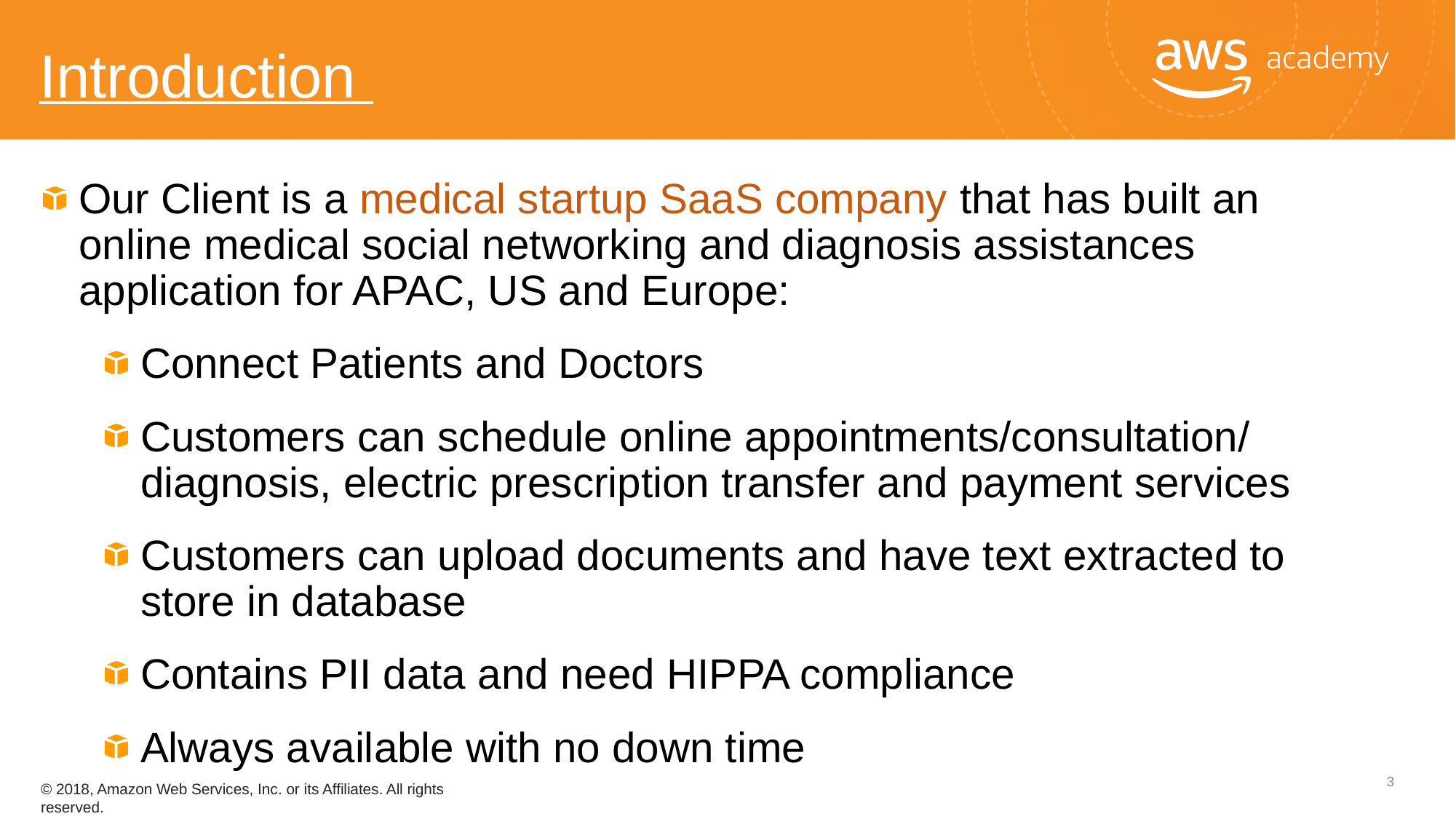

# Introduction
Our Client is a medical startup SaaS company that has built an online medical social networking and diagnosis assistances application for APAC, US and Europe:
Connect Patients and Doctors
Customers can schedule online appointments/consultation/ diagnosis, electric prescription transfer and payment services
Customers can upload documents and have text extracted to store in database
Contains PII data and need HIPPA compliance
Always available with no down time
3